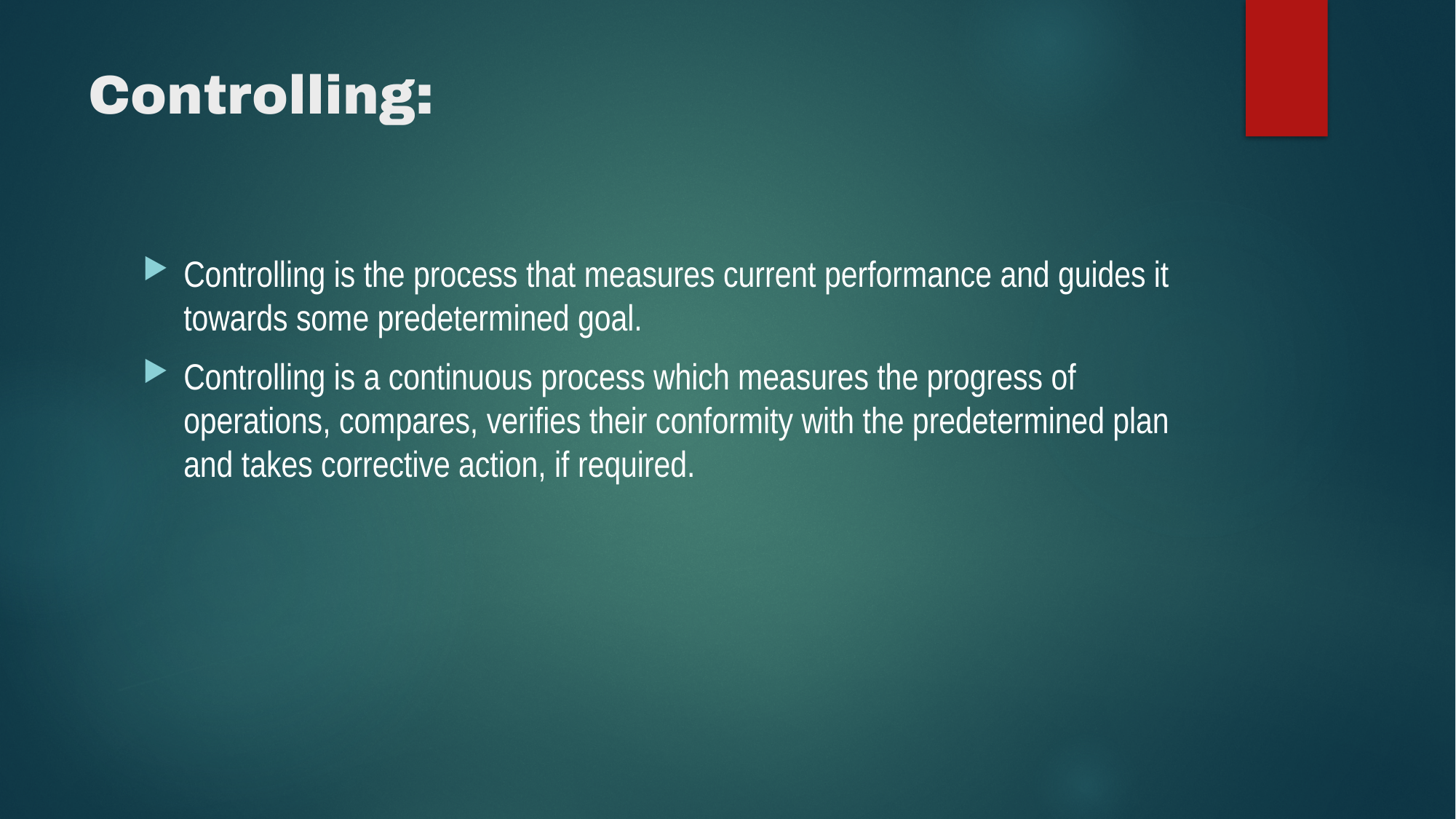

# Controlling:
Controlling is the process that measures current performance and guides it towards some predetermined goal.
Controlling is a continuous process which measures the progress of operations, compares, verifies their conformity with the predetermined plan and takes corrective action, if required.